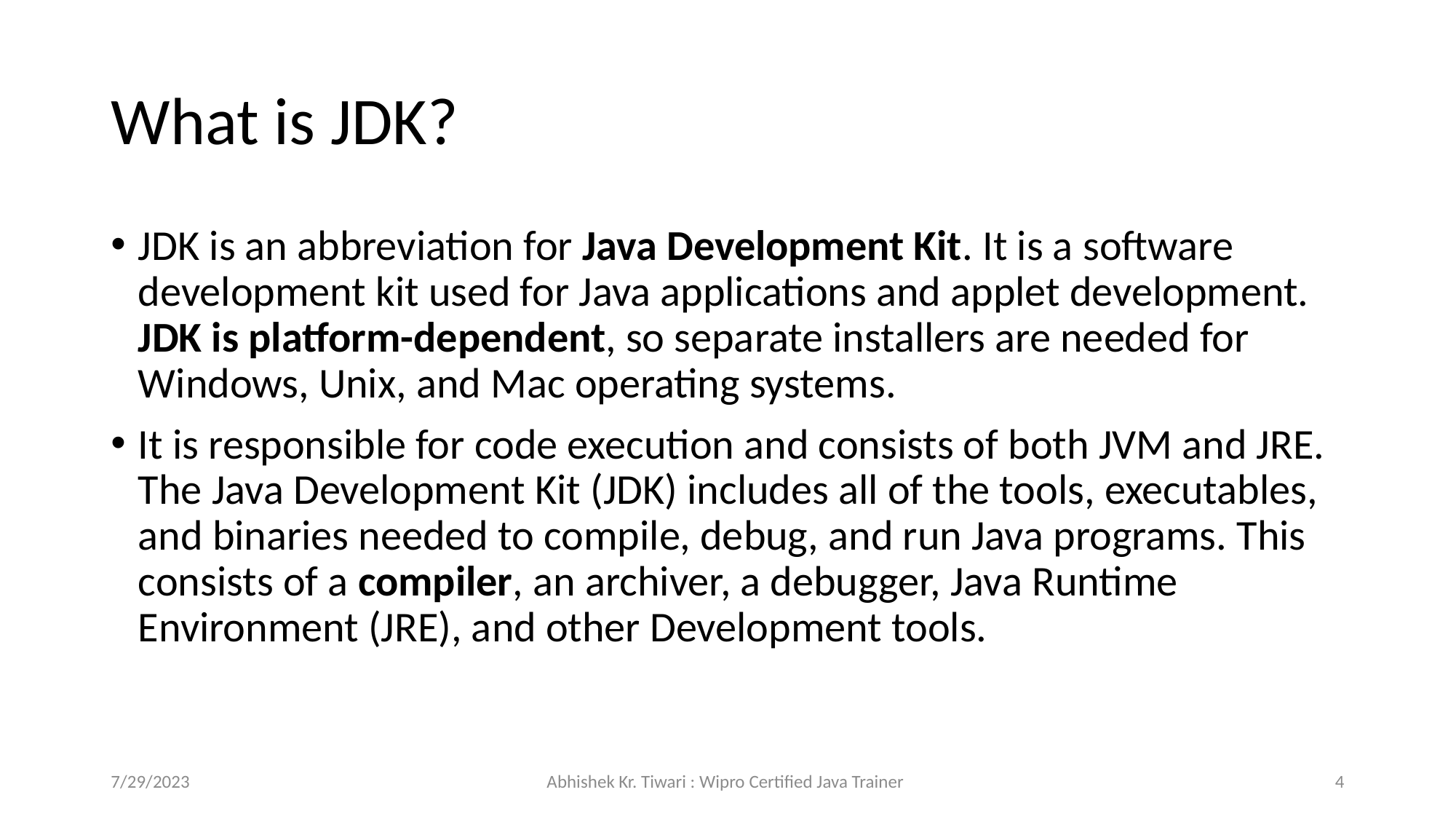

# What is JDK?
JDK is an abbreviation for Java Development Kit. It is a software development kit used for Java applications and applet development. JDK is platform-dependent, so separate installers are needed for Windows, Unix, and Mac operating systems.
It is responsible for code execution and consists of both JVM and JRE. The Java Development Kit (JDK) includes all of the tools, executables, and binaries needed to compile, debug, and run Java programs. This consists of a compiler, an archiver, a debugger, Java Runtime Environment (JRE), and other Development tools.

7/29/2023
Abhishek Kr. Tiwari : Wipro Certified Java Trainer
4